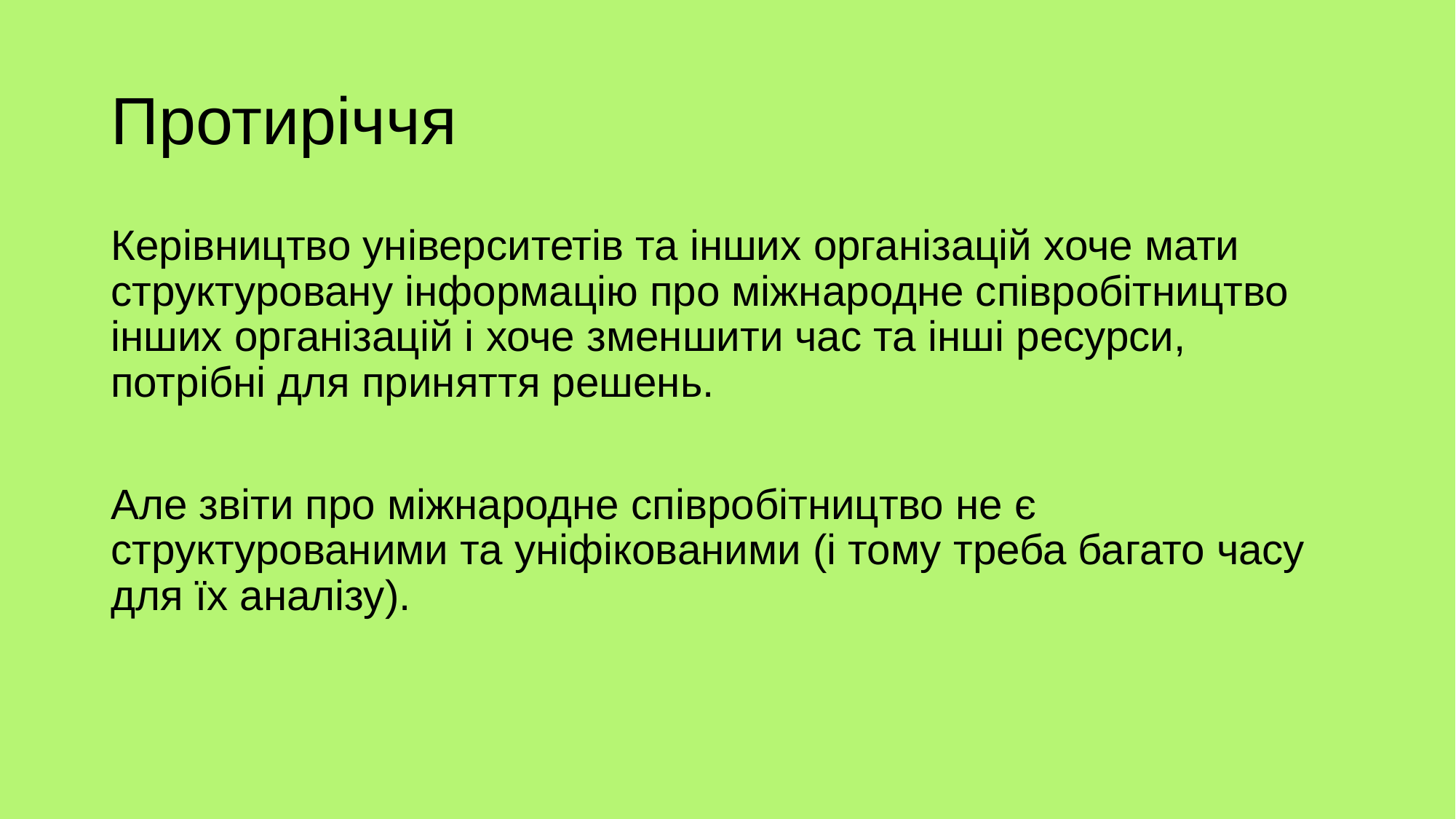

# Протиріччя
Керівництво університетів та інших організацій хоче мати структуровану інформацію про міжнародне співробітництво  інших організацій і хоче зменшити час та інші ресурси, потрібні для приняття решень.

Але звіти про міжнародне співробітництво не є структурованими та уніфікованими (і тому треба багато часу для їх аналізу).